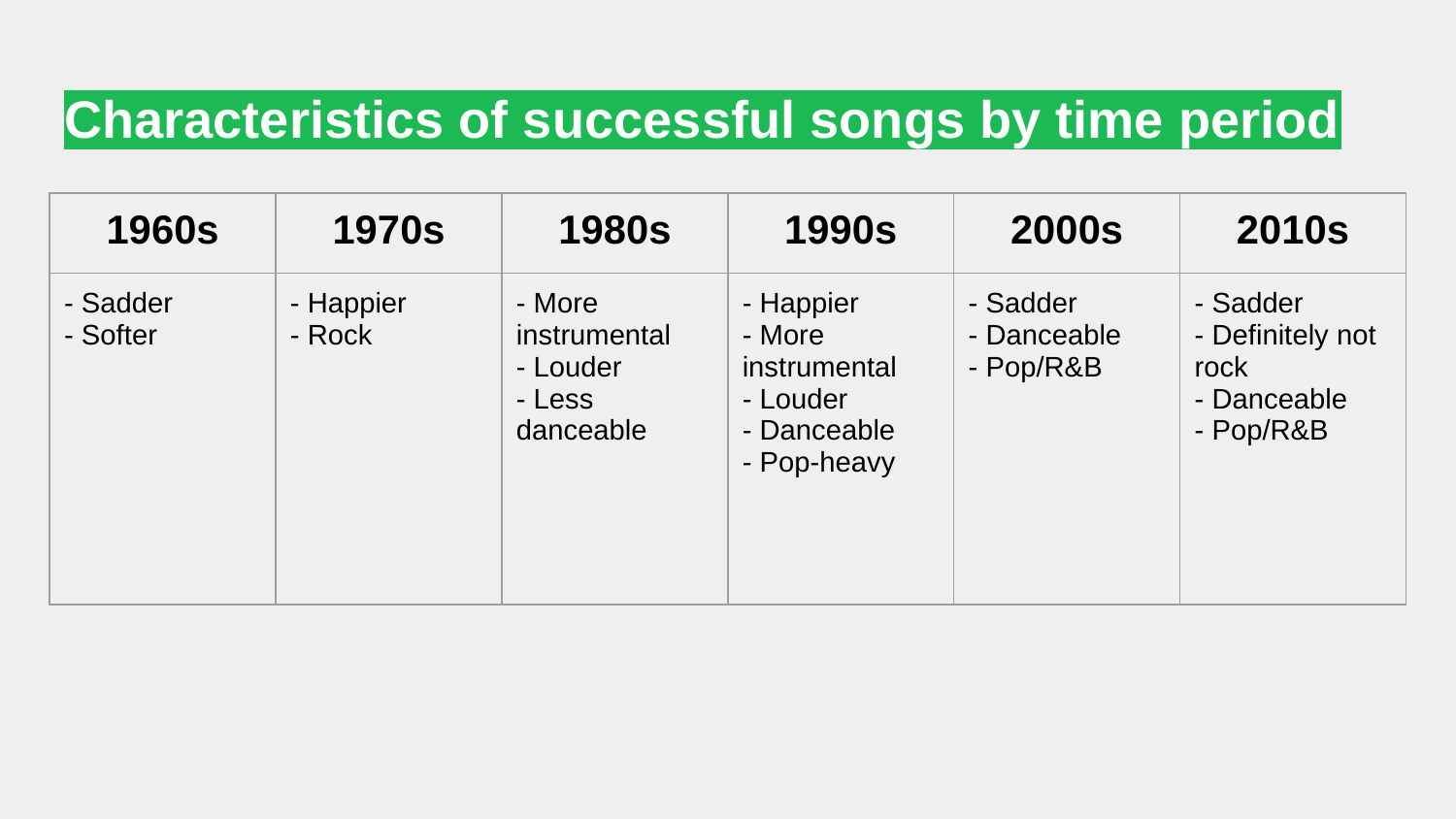

# Characteristics of successful songs by time period
| 1960s | 1970s | 1980s | 1990s | 2000s | 2010s |
| --- | --- | --- | --- | --- | --- |
| - Sadder - Softer | - Happier - Rock | - More instrumental - Louder - Less danceable | - Happier - More instrumental - Louder - Danceable - Pop-heavy | - Sadder - Danceable - Pop/R&B | - Sadder - Definitely not rock - Danceable - Pop/R&B |